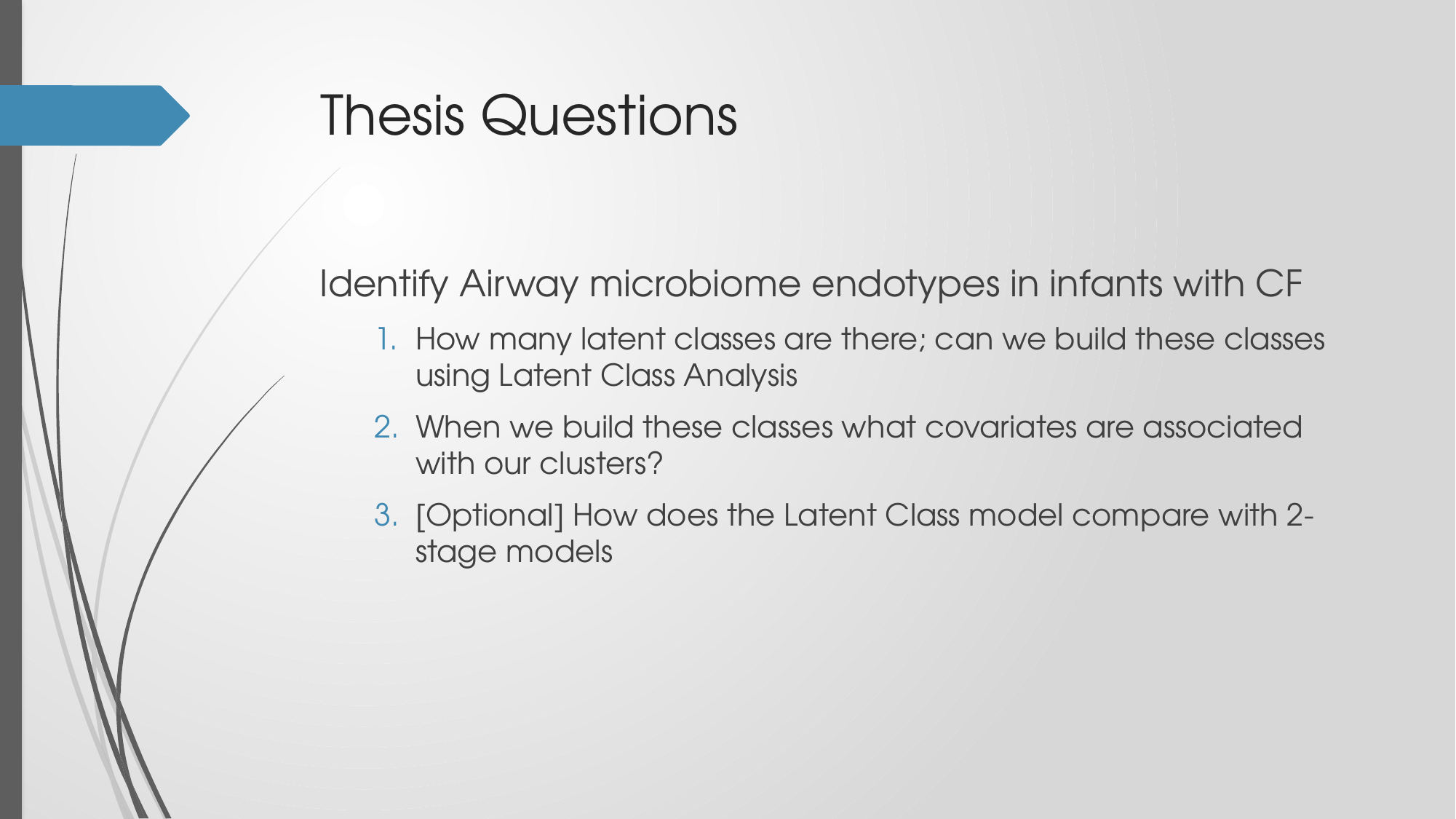

# Thesis Questions
Identify Airway microbiome endotypes in infants with CF
How many latent classes are there; can we build these classes using Latent Class Analysis
When we build these classes what covariates are associated with our clusters?
[Optional] How does the Latent Class model compare with 2-stage models